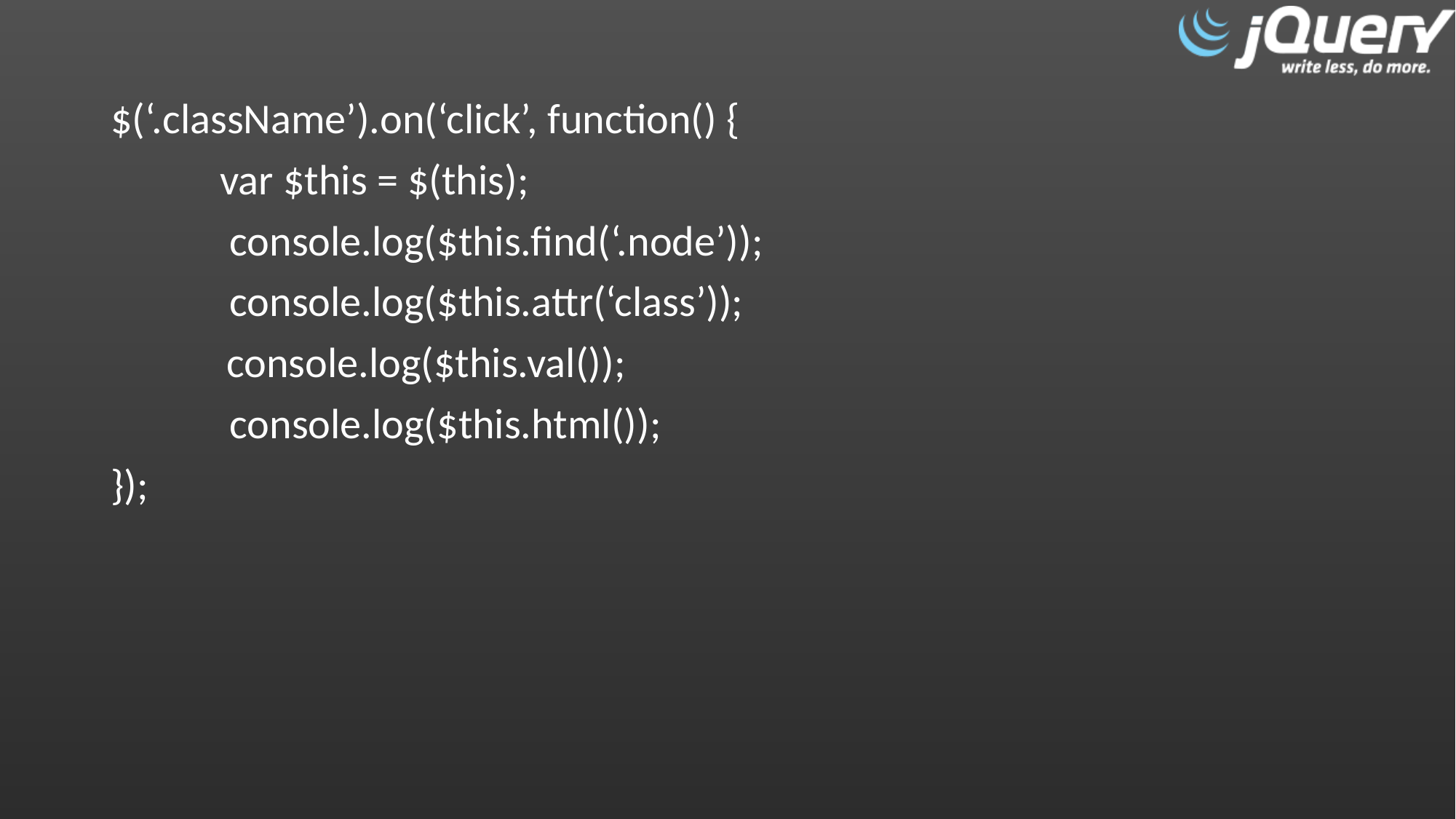

$(‘.className’).on(‘click’, function() {
	var $this = $(this);
	 console.log($this.find(‘.node’));
	 console.log($this.attr(‘class’));
            console.log($this.val());
	 console.log($this.html());
});